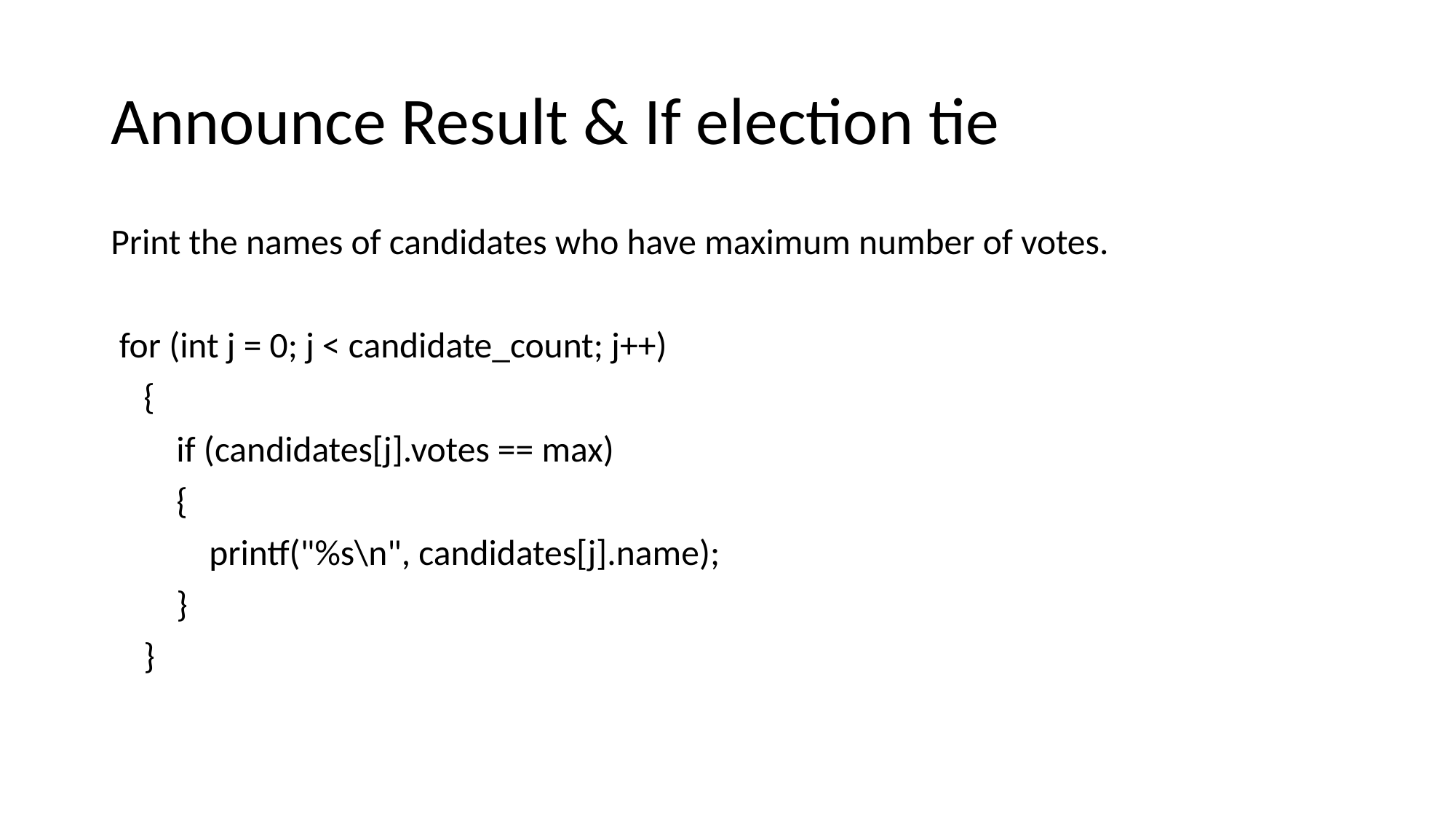

# Announce Result & If election tie
Print the names of candidates who have maximum number of votes.

 for (int j = 0; j < candidate_count; j++)
    {
        if (candidates[j].votes == max)
        {
            printf("%s\n", candidates[j].name);
        }
    }